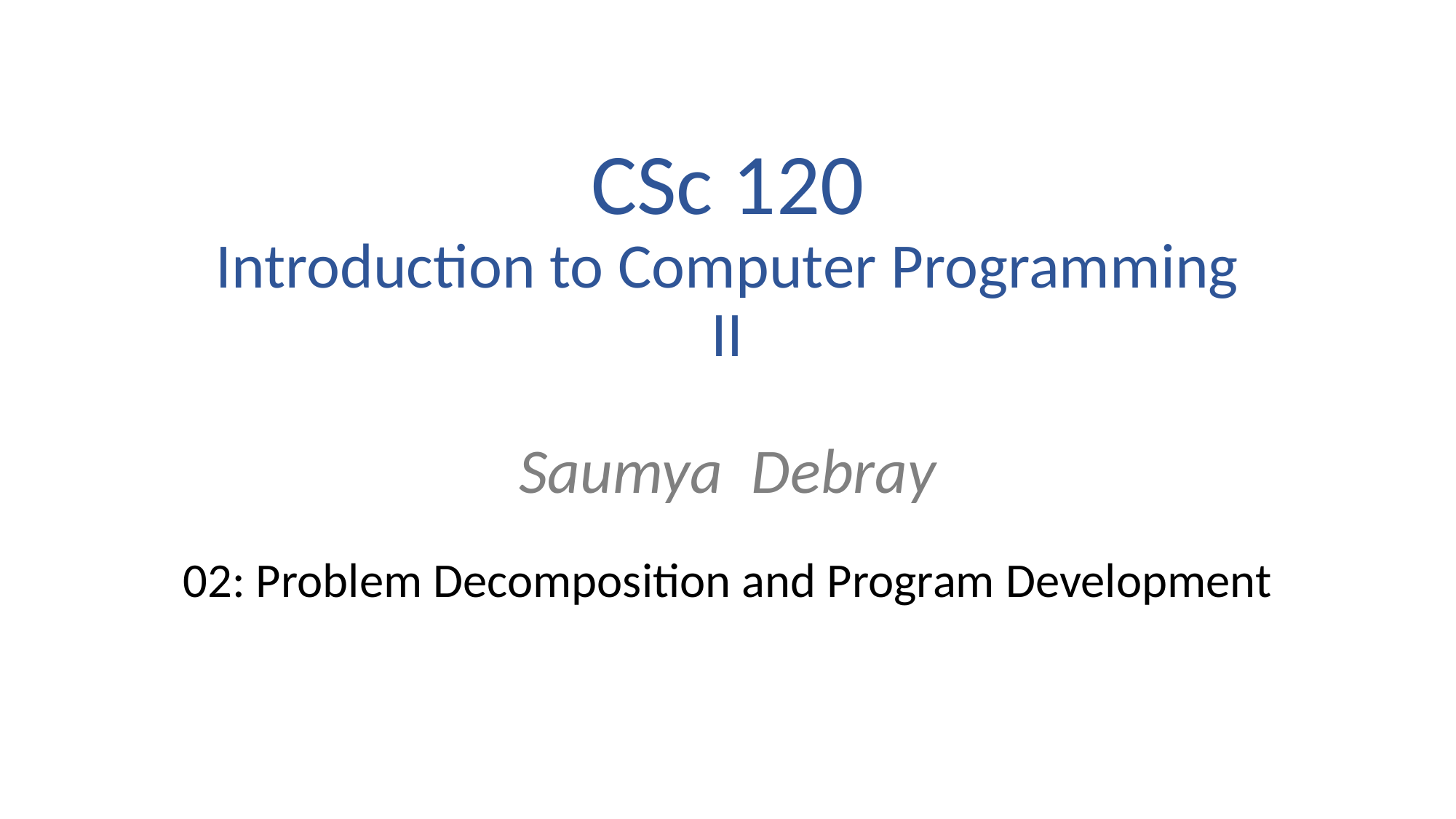

# CSc 120 Introduction to Computer Programming II Saumya  Debray
02: Problem Decomposition and Program Development